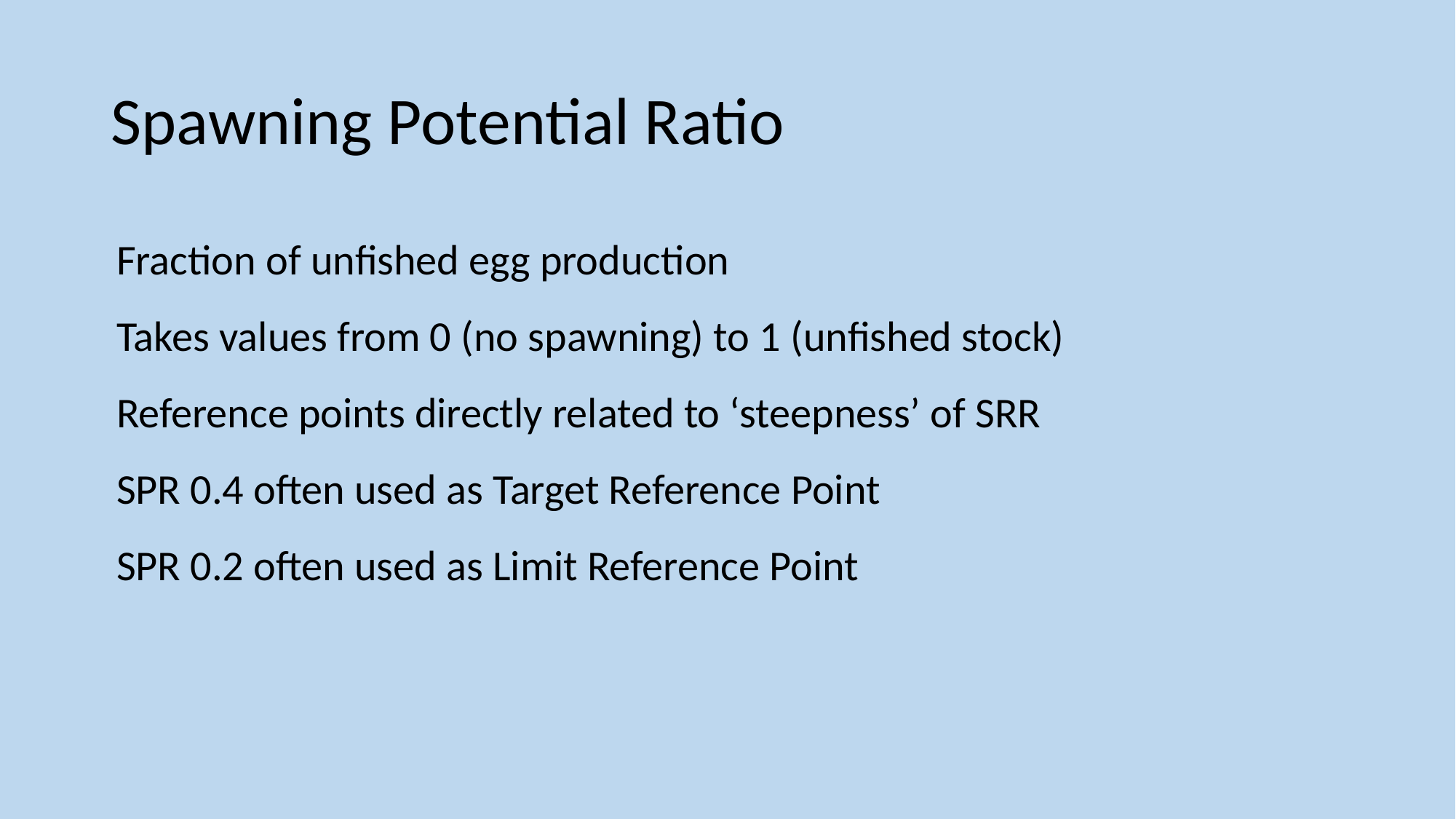

# Spawning Potential Ratio
Fraction of unfished egg production
Takes values from 0 (no spawning) to 1 (unfished stock)
Reference points directly related to ‘steepness’ of SRR
SPR 0.4 often used as Target Reference Point
SPR 0.2 often used as Limit Reference Point